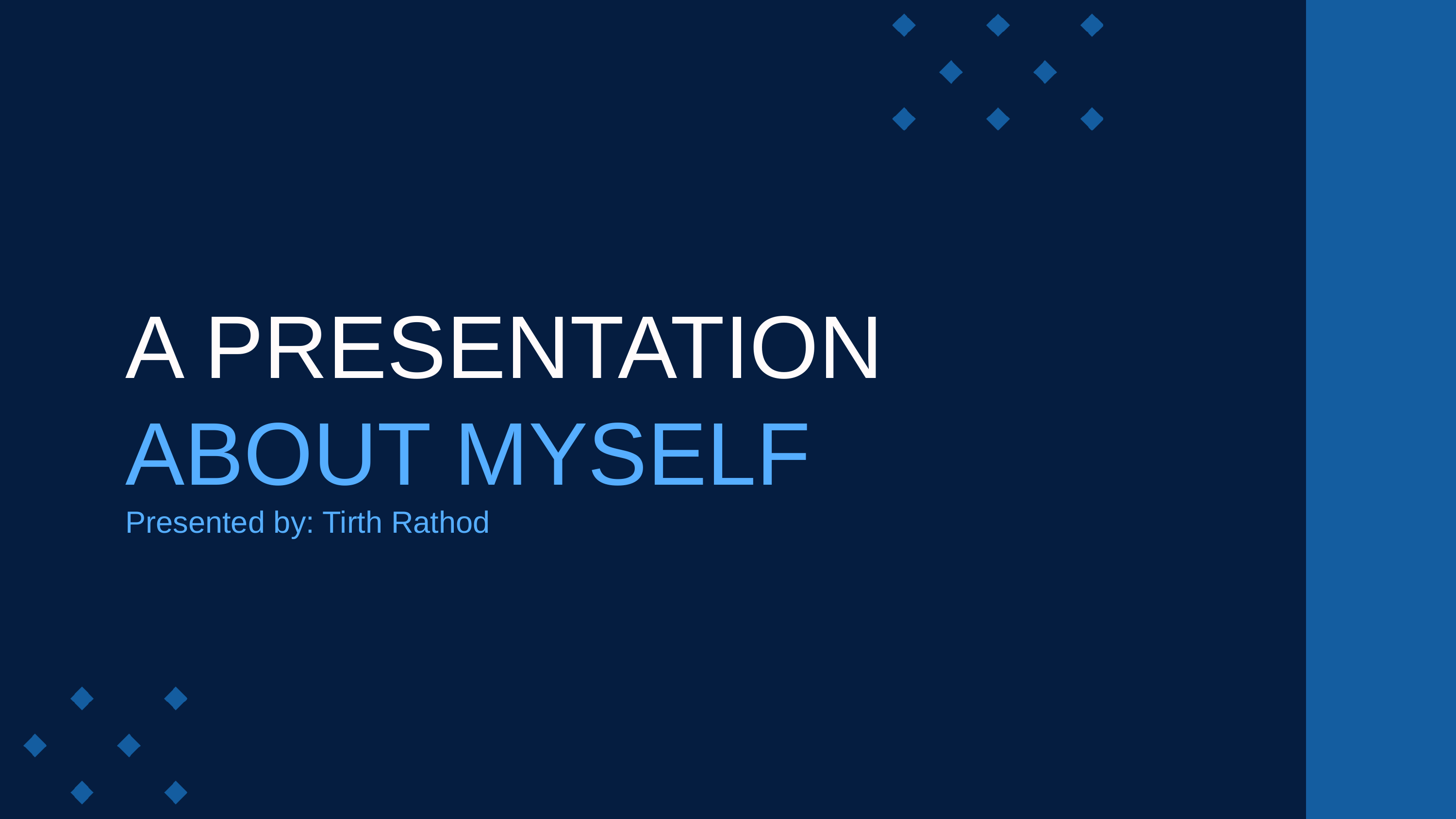

A PRESENTATION

ABOUT MYSELF
Presented by: Tirth Rathod